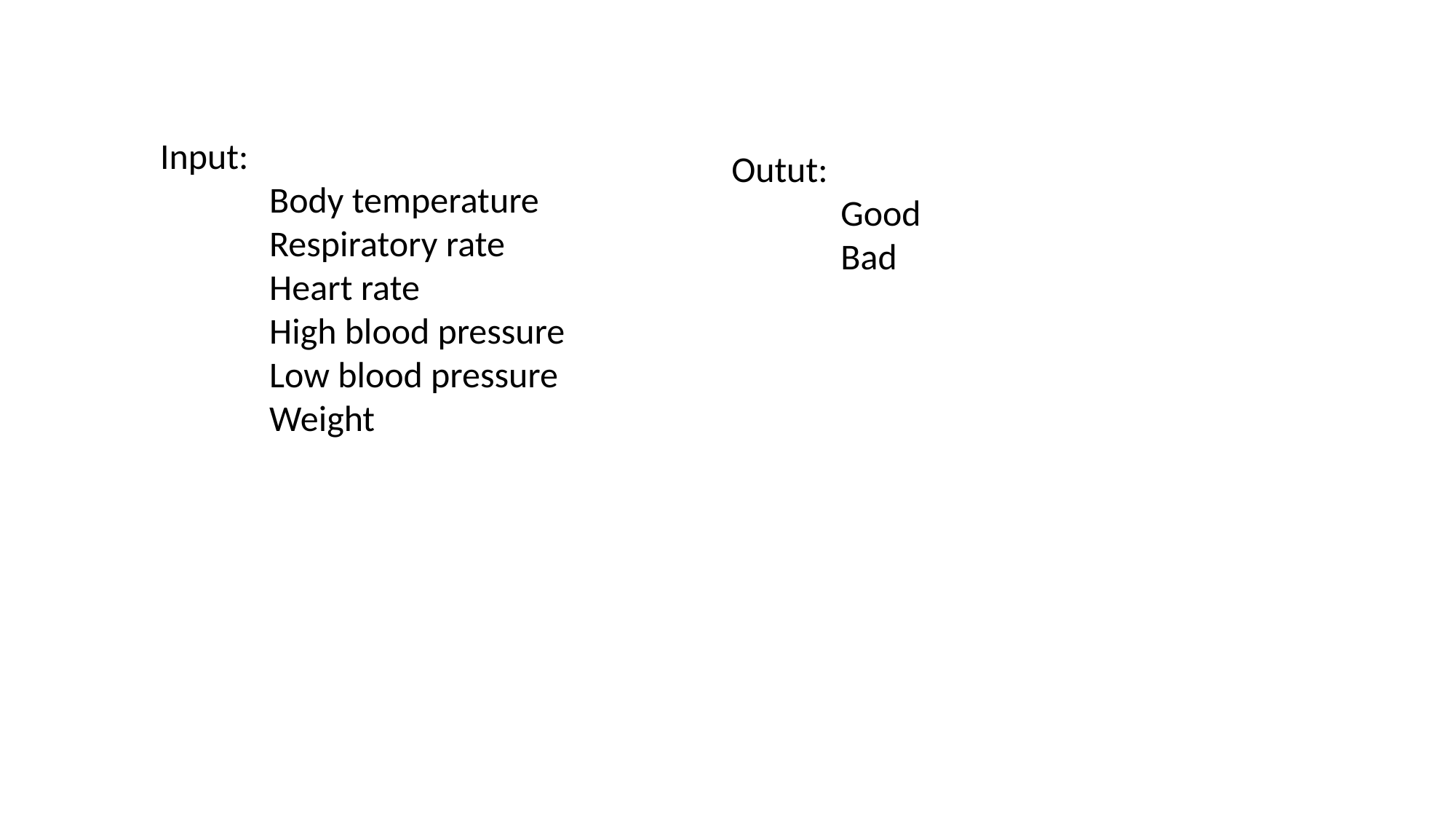

Input:
	Body temperature
	Respiratory rate
	Heart rate
	High blood pressure
	Low blood pressure
	Weight

Outut:
	Good
	Bad